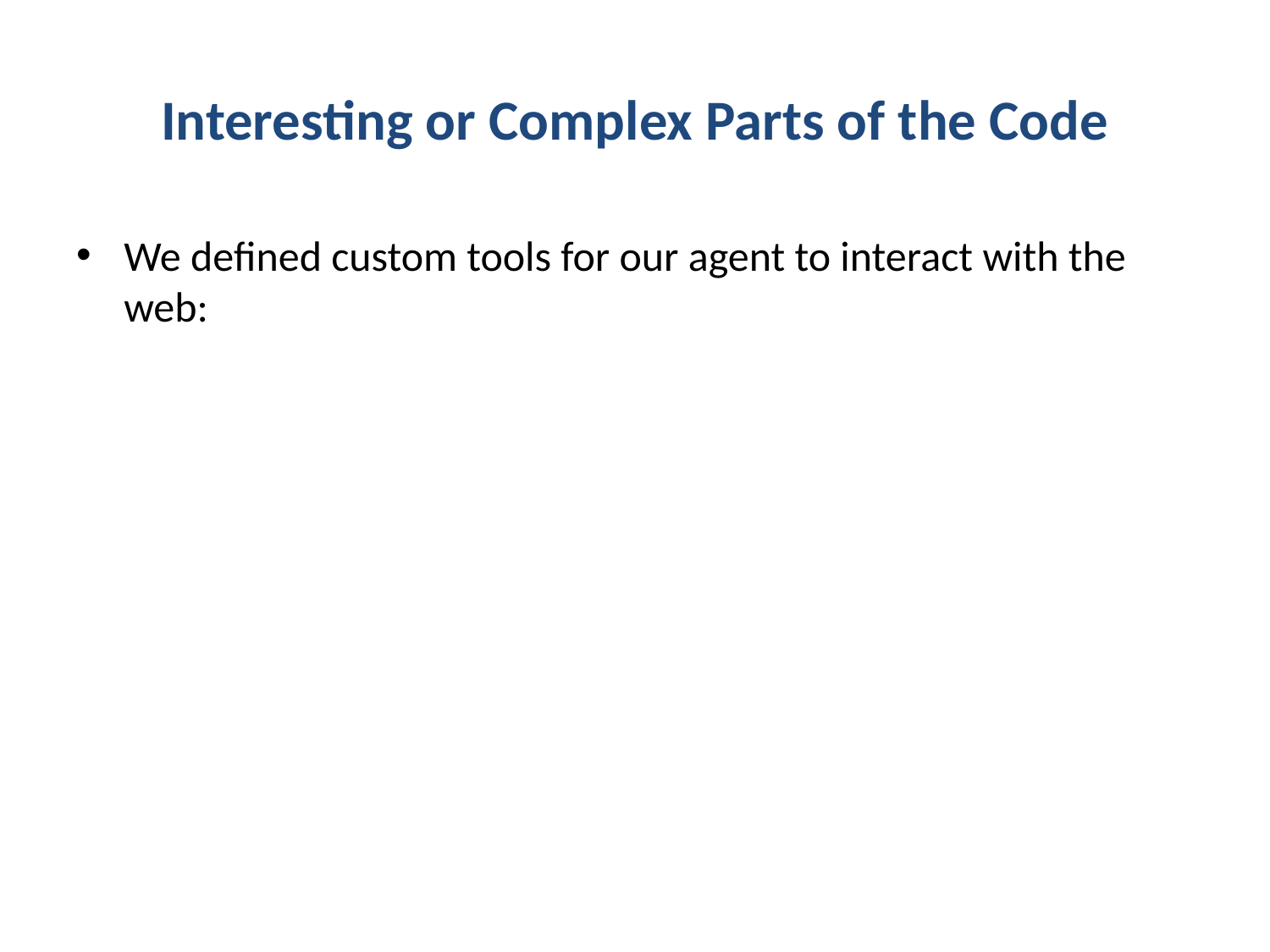

# Interesting or Complex Parts of the Code
We defined custom tools for our agent to interact with the web: